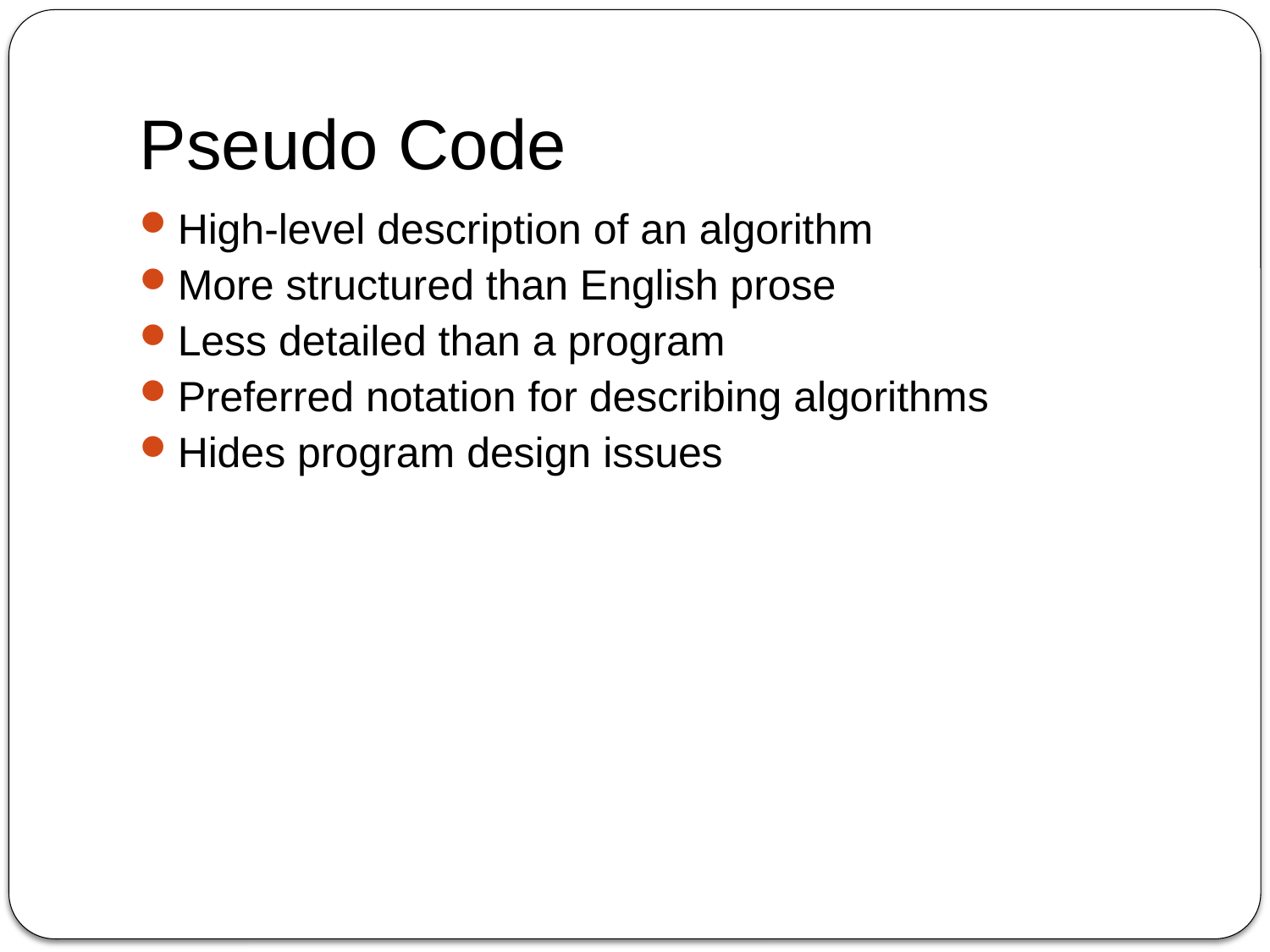

# Pseudo Code
High-level description of an algorithm
More structured than English prose
Less detailed than a program
Preferred notation for describing algorithms
Hides program design issues